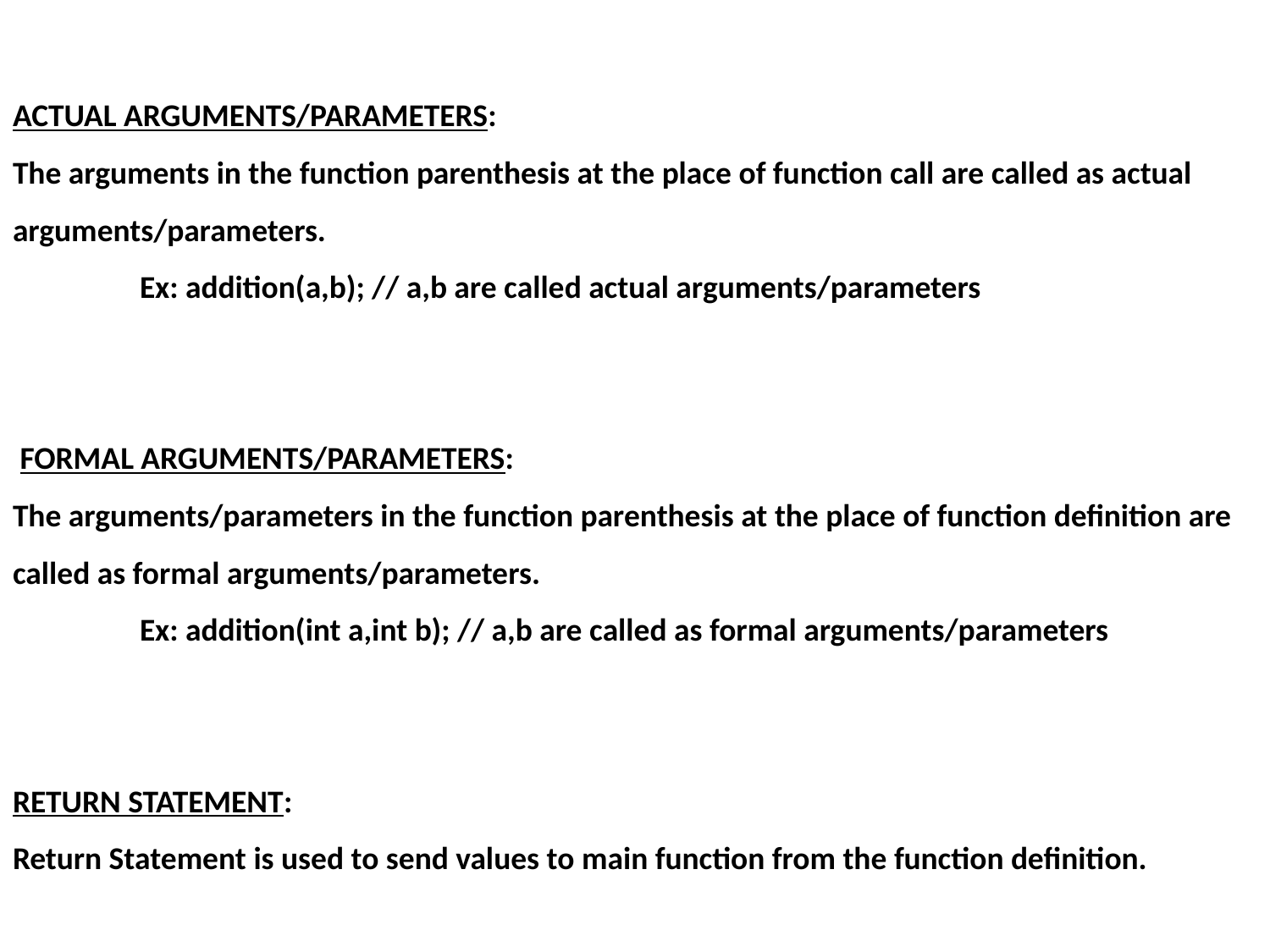

# ACTUAL ARGUMENTS/PARAMETERS: The arguments in the function parenthesis at the place of function call are called as actual arguments/parameters. Ex: addition(a,b); // a,b are called actual arguments/parameters FORMAL ARGUMENTS/PARAMETERS: The arguments/parameters in the function parenthesis at the place of function definition are called as formal arguments/parameters. Ex: addition(int a,int b); // a,b are called as formal arguments/parameters RETURN STATEMENT: Return Statement is used to send values to main function from the function definition.